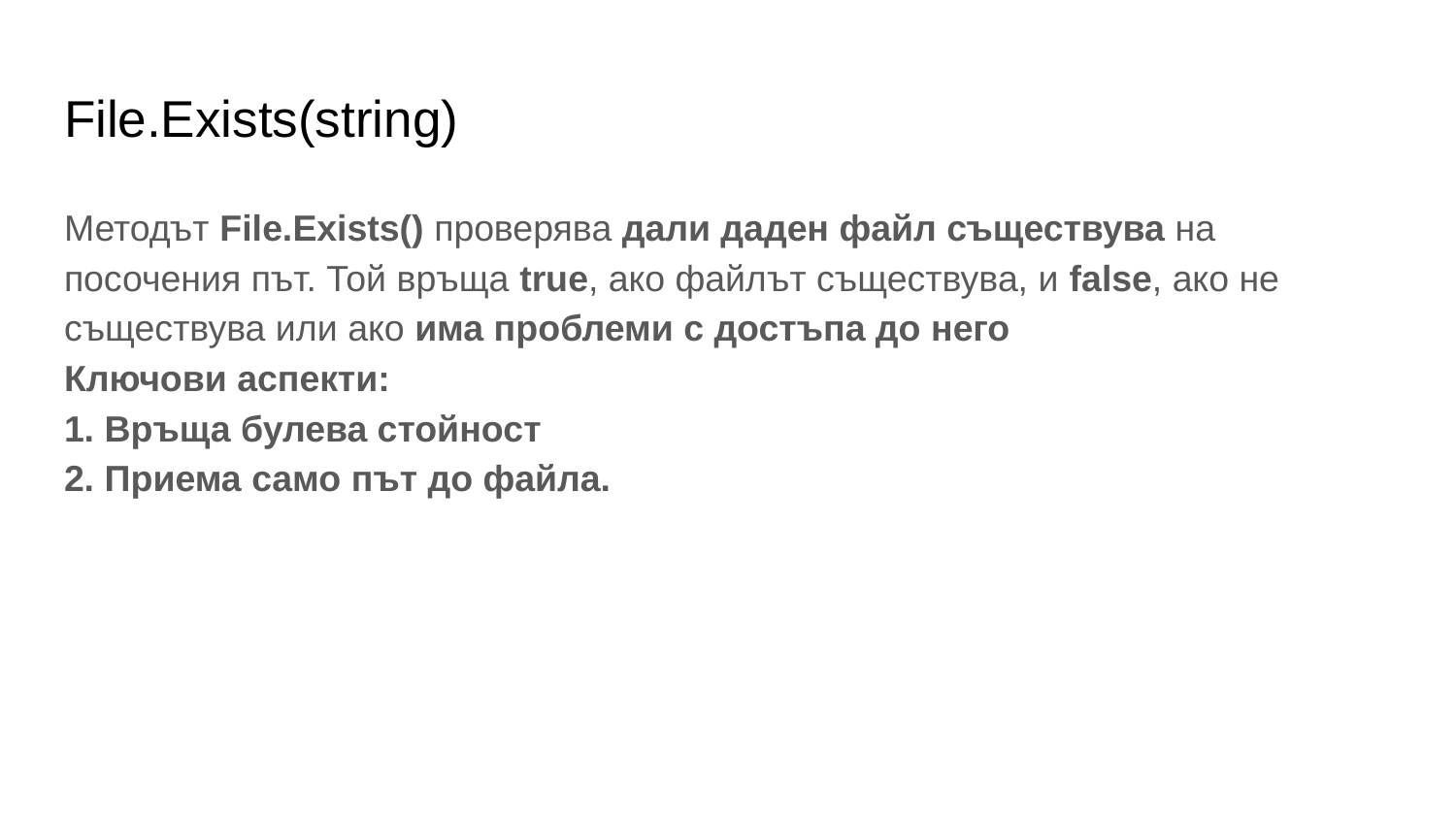

# File.Exists(string)
Методът File.Exists() проверява дали даден файл съществува на посочения път. Той връща true, ако файлът съществува, и false, ако не съществува или ако има проблеми с достъпа до него
Ключови аспекти:
1. Връща булева стойност
2. Приема само път до файла.